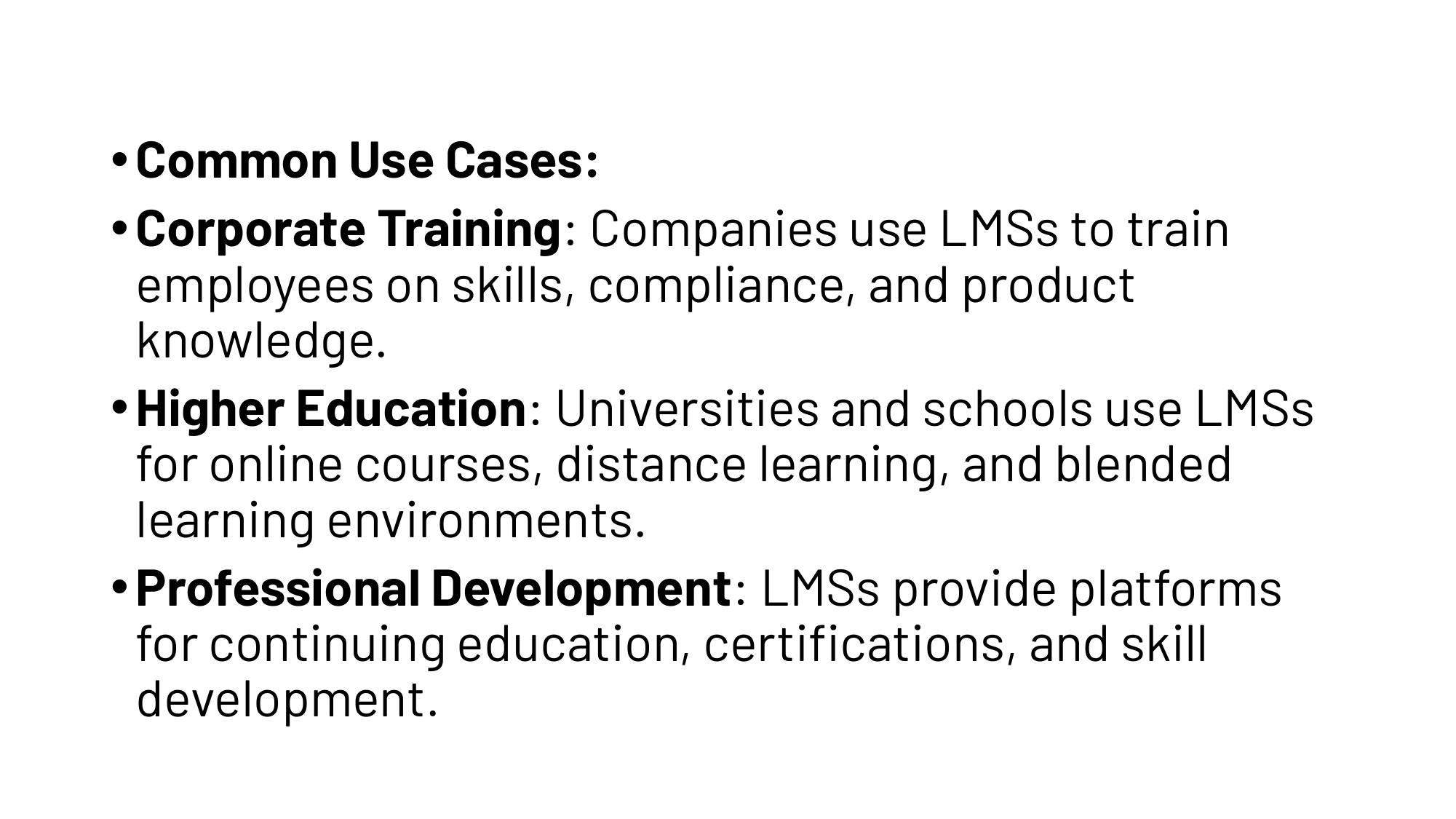

#
Common Use Cases:
Corporate Training: Companies use LMSs to train employees on skills, compliance, and product knowledge.
Higher Education: Universities and schools use LMSs for online courses, distance learning, and blended learning environments.
Professional Development: LMSs provide platforms for continuing education, certifications, and skill development.